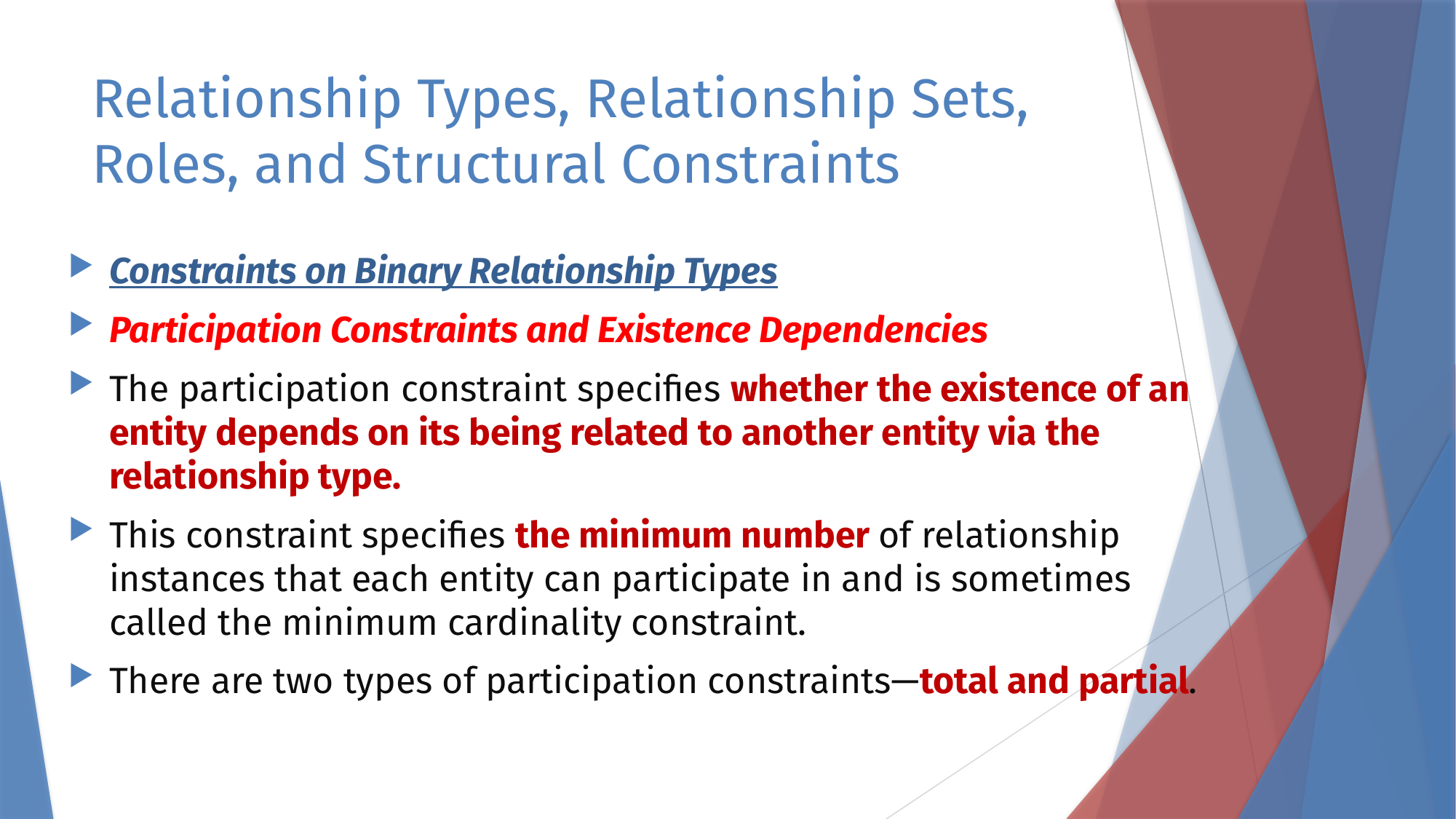

# Relationship Types, Relationship Sets, Roles, and Structural Constraints

Constraints on Binary Relationship Types
Participation Constraints and Existence Dependencies
The participation constraint specifies whether the existence of an entity depends on its being related to another entity via the relationship type.
This constraint specifies the minimum number of relationship instances that each entity can participate in and is sometimes called the minimum cardinality constraint.
There are two types of participation constraints—total and partial.